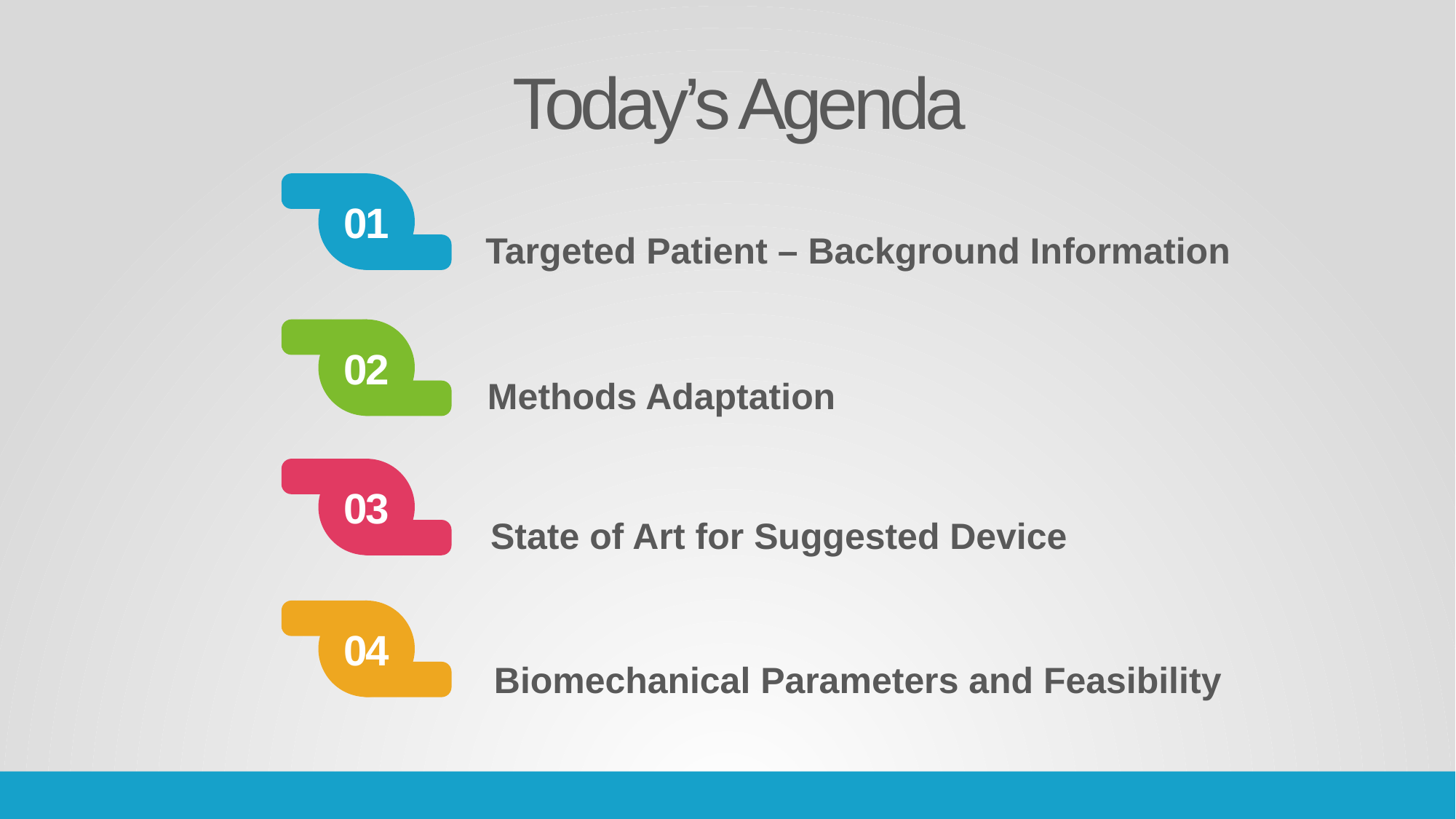

Today’s Agenda

01

Targeted Patient – Background Information

02

Methods Adaptation

03

State of Art for Suggested Device

04

Biomechanical Parameters and Feasibility